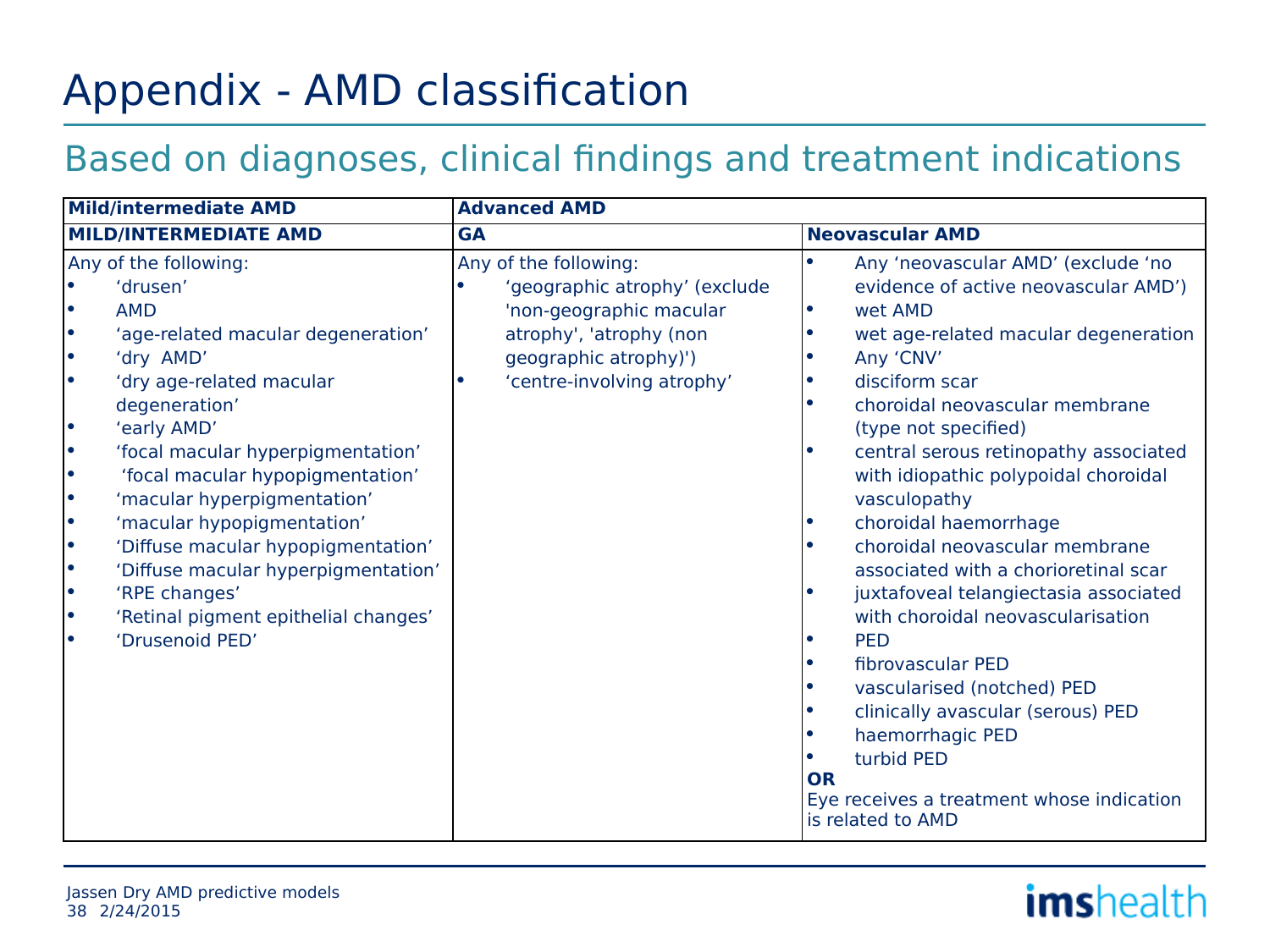

# Appendix - AMD classification
Based on diagnoses, clinical findings and treatment indications
| Mild/intermediate AMD | Advanced AMD |  |
| --- | --- | --- |
| MILD/INTERMEDIATE AMD | GA | Neovascular AMD |
| Any of the following: ‘drusen’ AMD ‘age-related macular degeneration’ ‘dry AMD’ ‘dry age-related macular degeneration’ ‘early AMD’ ‘focal macular hyperpigmentation’ ‘focal macular hypopigmentation’ ‘macular hyperpigmentation’ ‘macular hypopigmentation’ ‘Diffuse macular hypopigmentation’ ‘Diffuse macular hyperpigmentation’ ‘RPE changes’ ‘Retinal pigment epithelial changes’ ‘Drusenoid PED’ | Any of the following: ‘geographic atrophy’ (exclude 'non-geographic macular atrophy', 'atrophy (non geographic atrophy)') ‘centre-involving atrophy’ | Any ‘neovascular AMD’ (exclude ‘no evidence of active neovascular AMD’) wet AMD wet age-related macular degeneration Any ‘CNV’ disciform scar choroidal neovascular membrane (type not specified) central serous retinopathy associated with idiopathic polypoidal choroidal vasculopathy choroidal haemorrhage choroidal neovascular membrane associated with a chorioretinal scar juxtafoveal telangiectasia associated with choroidal neovascularisation PED fibrovascular PED vascularised (notched) PED clinically avascular (serous) PED haemorrhagic PED turbid PED OR Eye receives a treatment whose indication is related to AMD |
Jassen Dry AMD predictive models
2/24/2015
38